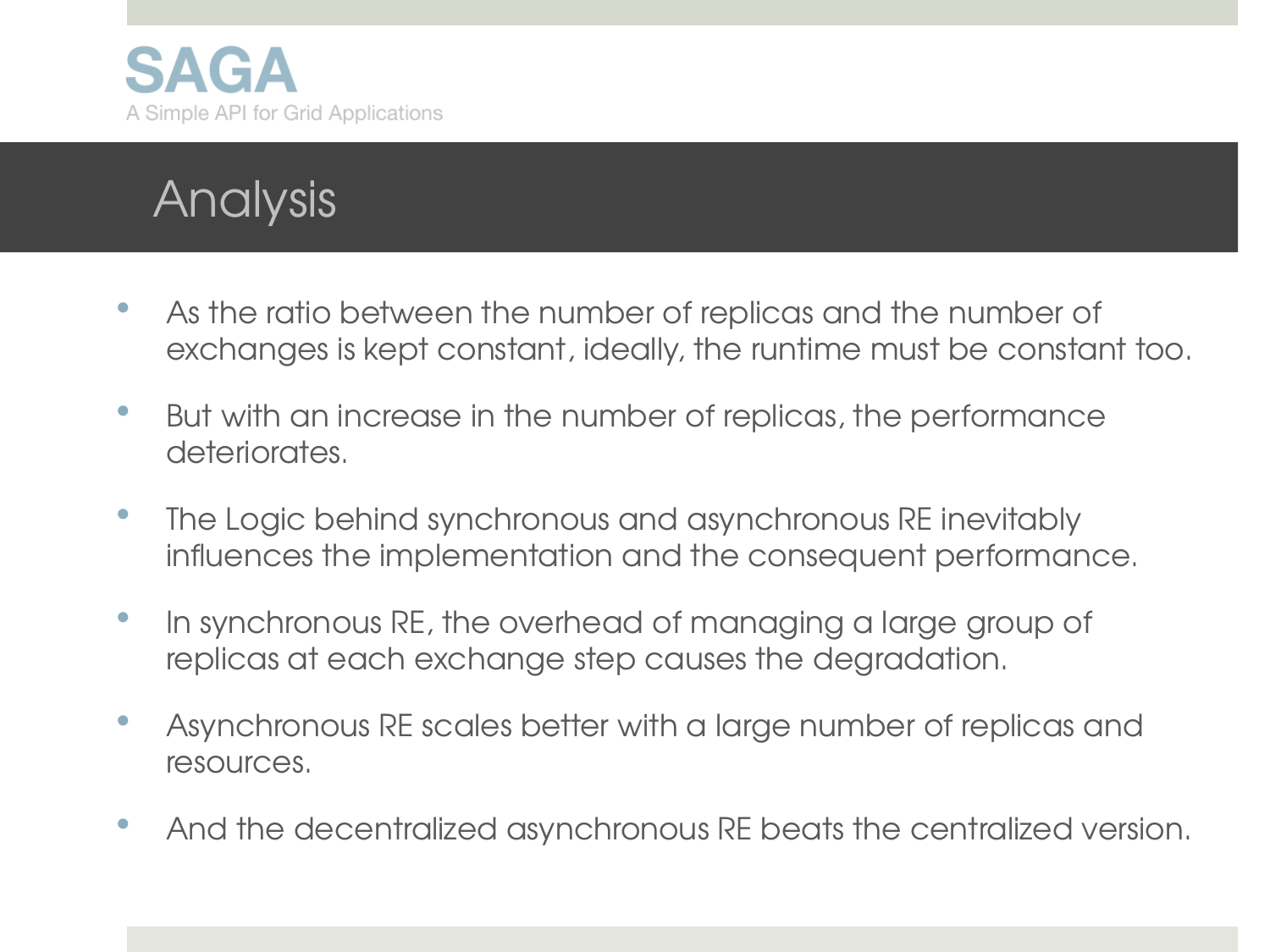

# Analysis
As the ratio between the number of replicas and the number of exchanges is kept constant, ideally, the runtime must be constant too.
But with an increase in the number of replicas, the performance deteriorates.
The Logic behind synchronous and asynchronous RE inevitably influences the implementation and the consequent performance.
In synchronous RE, the overhead of managing a large group of replicas at each exchange step causes the degradation.
Asynchronous RE scales better with a large number of replicas and resources.
And the decentralized asynchronous RE beats the centralized version.